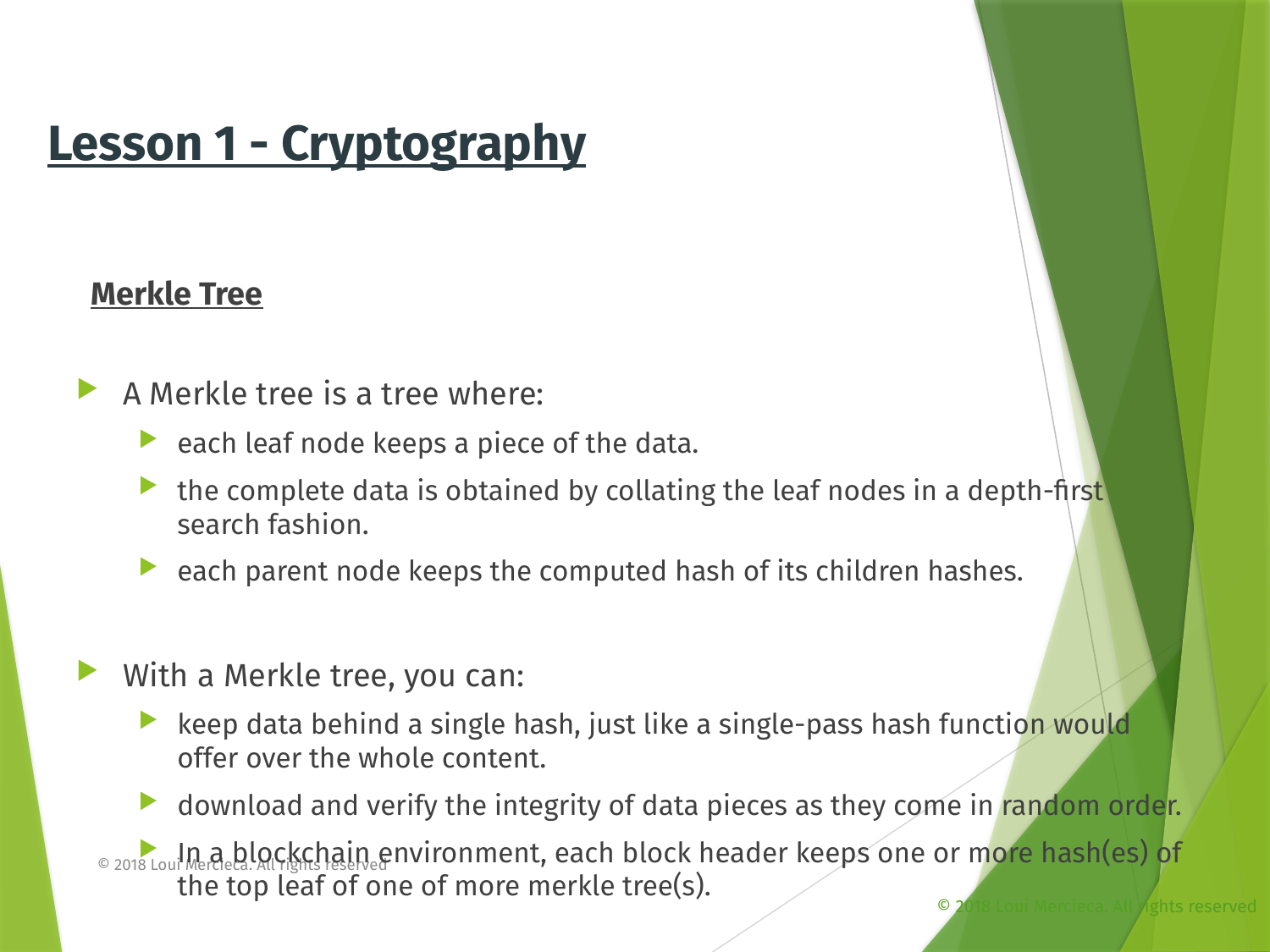

Lesson 1 - Cryptography
Merkle Tree

A Merkle tree is a tree where:
each leaf node keeps a piece of the data.
the complete data is obtained by collating the leaf nodes in a depth-first search fashion.
each parent node keeps the computed hash of its children hashes.

With a Merkle tree, you can:
keep data behind a single hash, just like a single-pass hash function would offer over the whole content.
download and verify the integrity of data pieces as they come in random order.
In a blockchain environment, each block header keeps one or more hash(es) of the top leaf of one of more merkle tree(s).

© 2018 Loui Mercieca. All rights reserved
© 2018 Loui Mercieca. All rights reserved